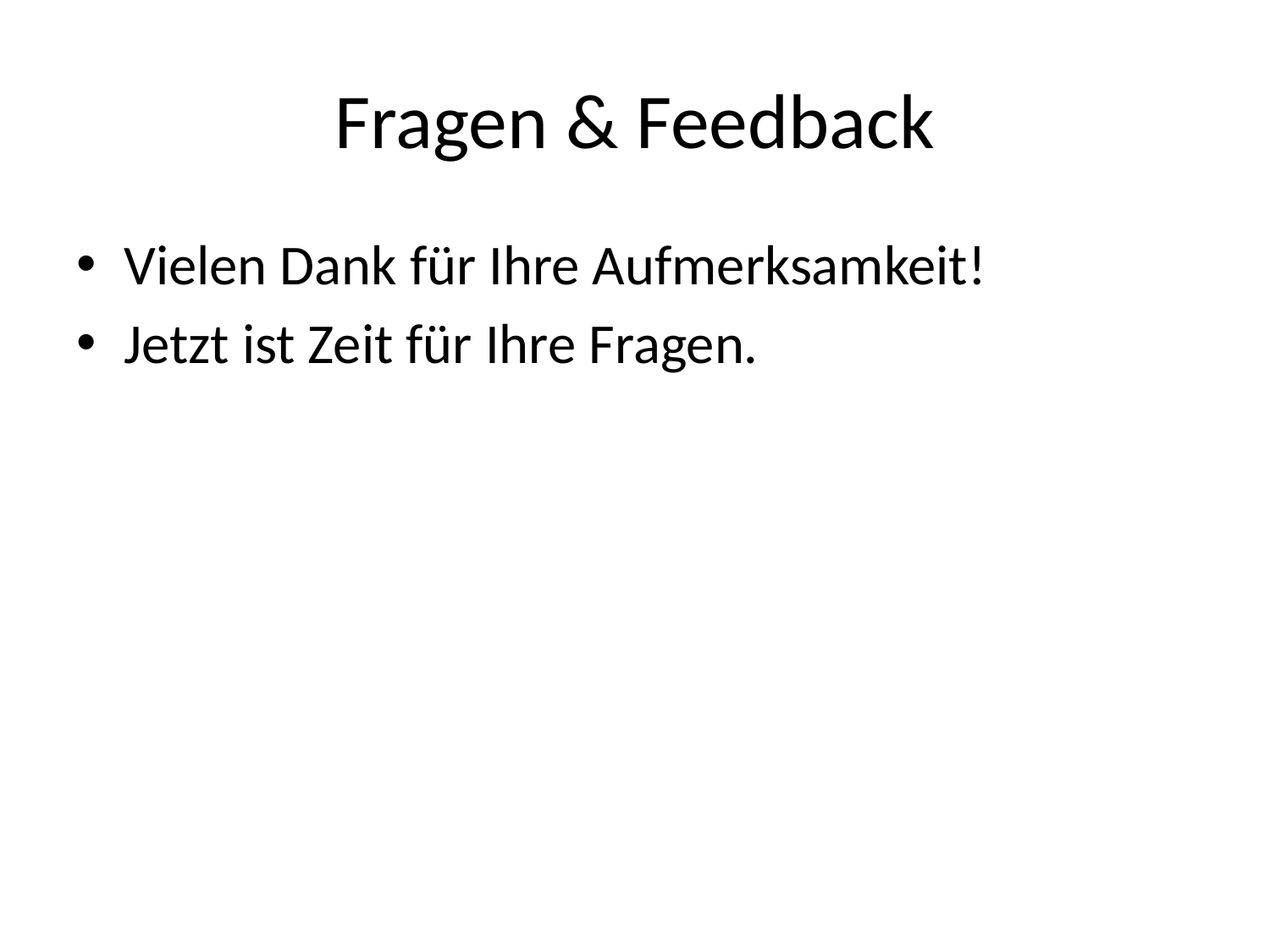

# Fragen & Feedback
Vielen Dank für Ihre Aufmerksamkeit!
Jetzt ist Zeit für Ihre Fragen.